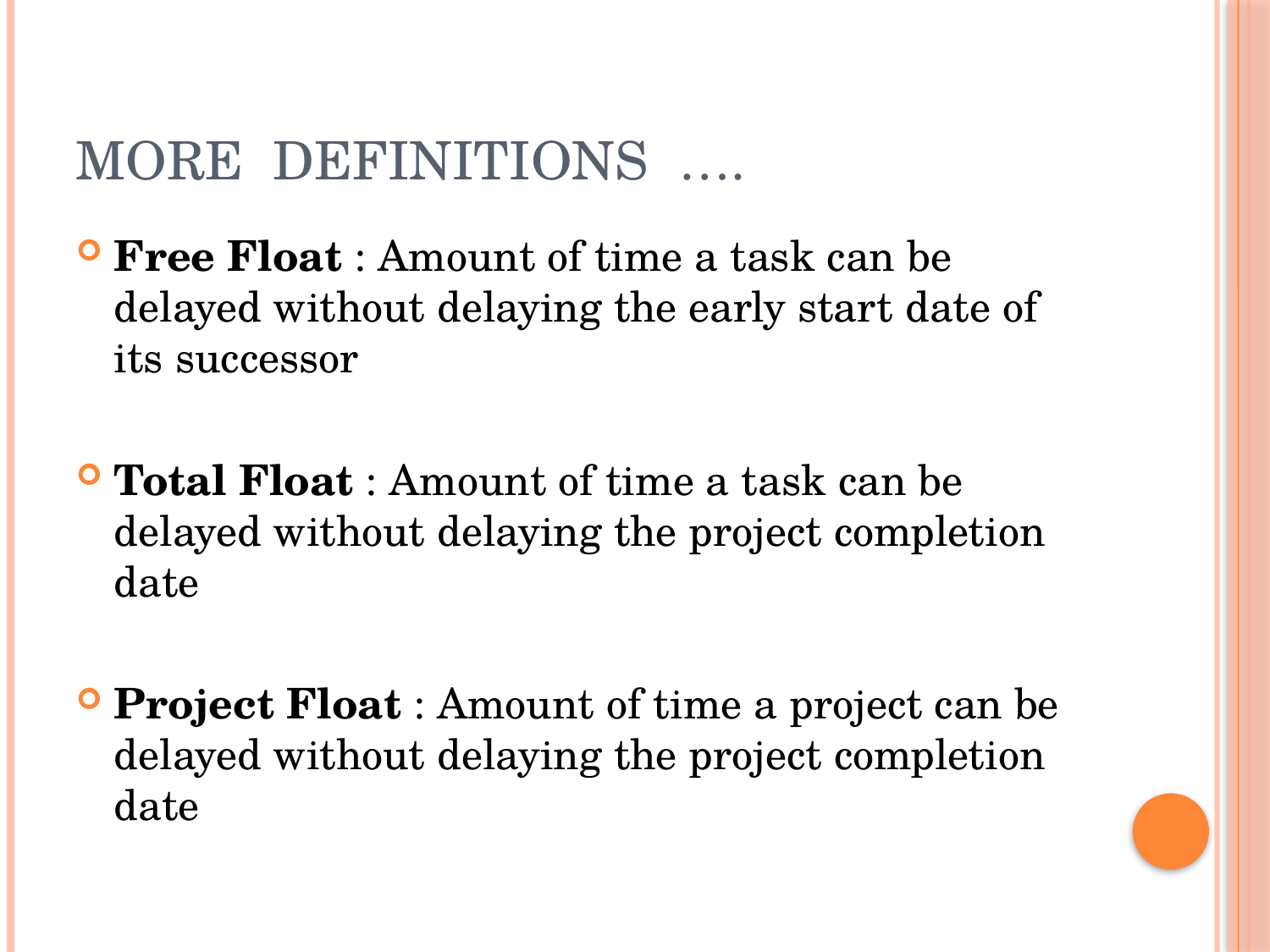

# More  Definitions  ….
Free Float : Amount of time a task can be delayed without delaying the early start date of its successor

Total Float : Amount of time a task can be delayed without delaying the project completion date

Project Float : Amount of time a project can be delayed without delaying the project completion date